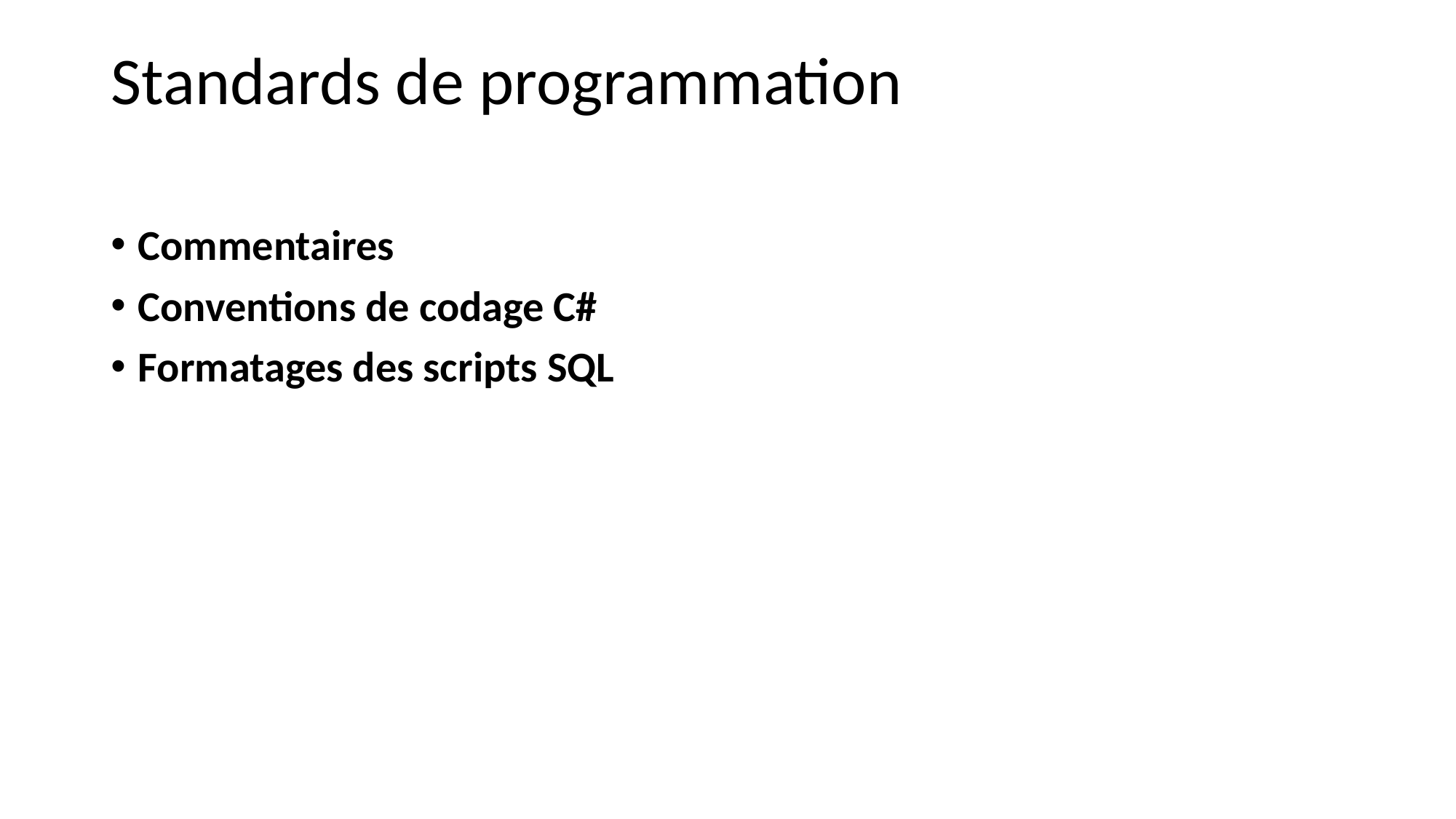

# Standards de programmation
Commentaires
Conventions de codage C#
Formatages des scripts SQL